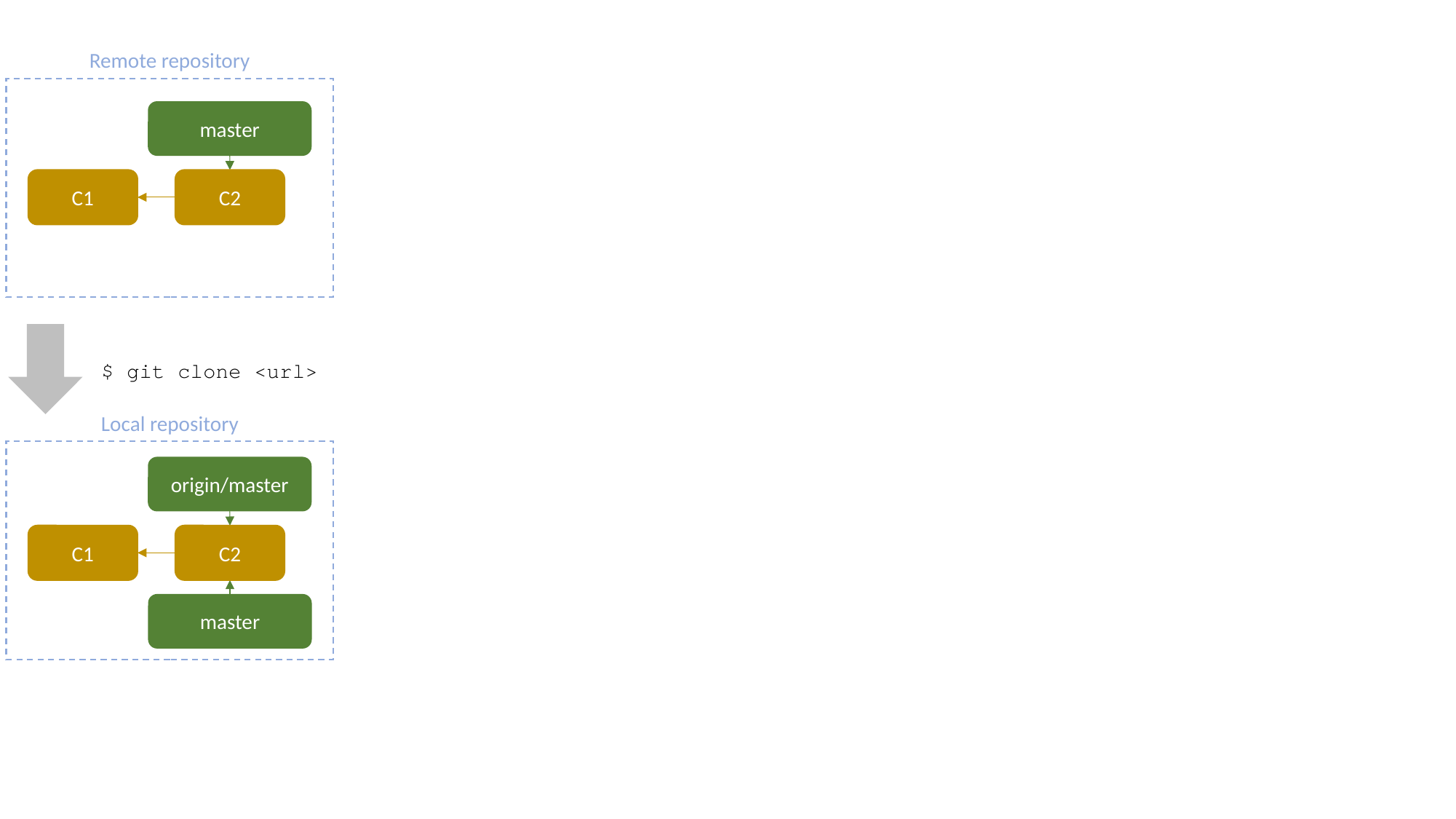

Remote repository

master
C1
C2

$ git clone <url>
Local repository

origin/master
C1
C2
master